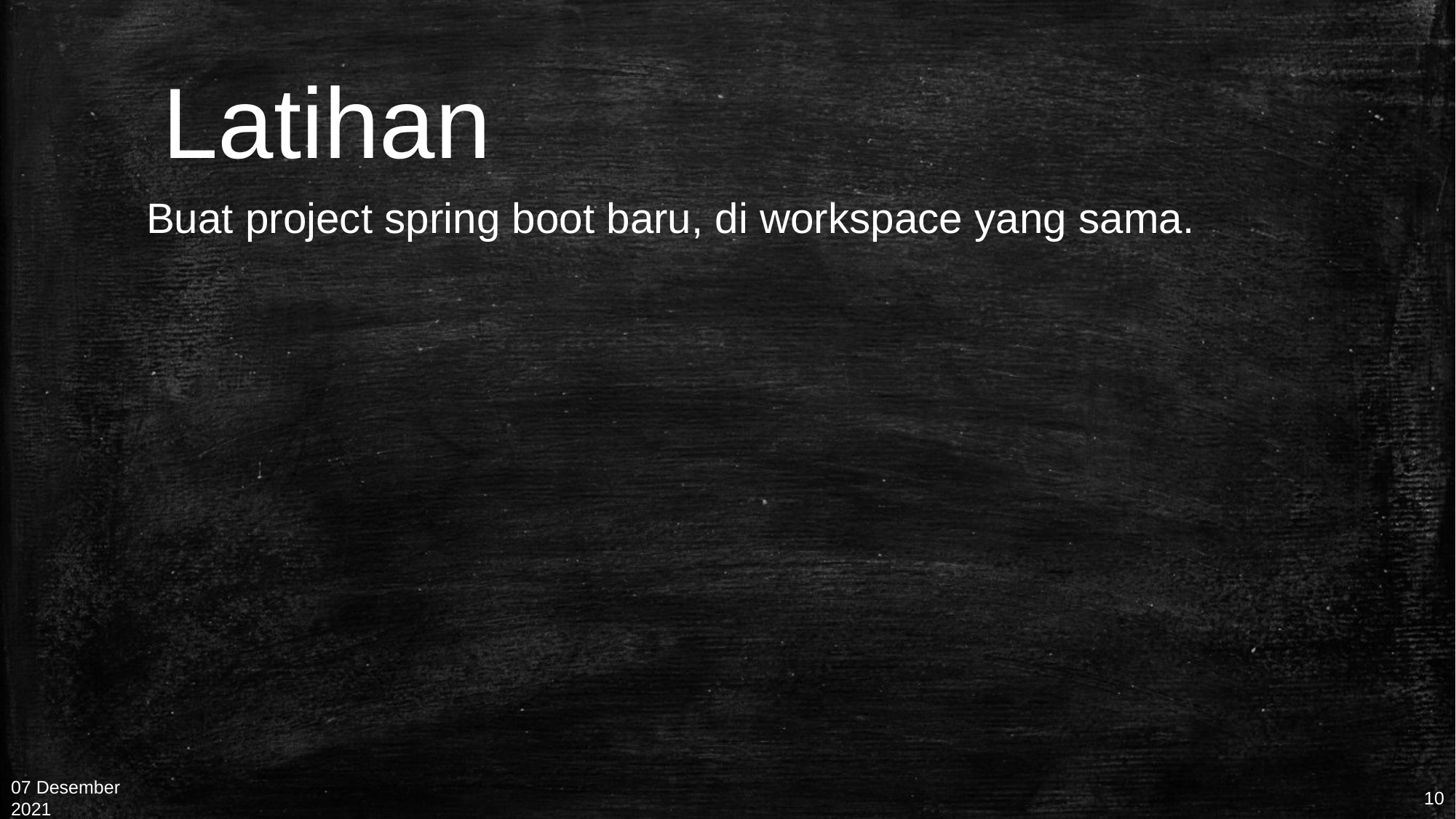

Latihan
Buat project spring boot baru, di workspace yang sama.
07 Desember 2021
10